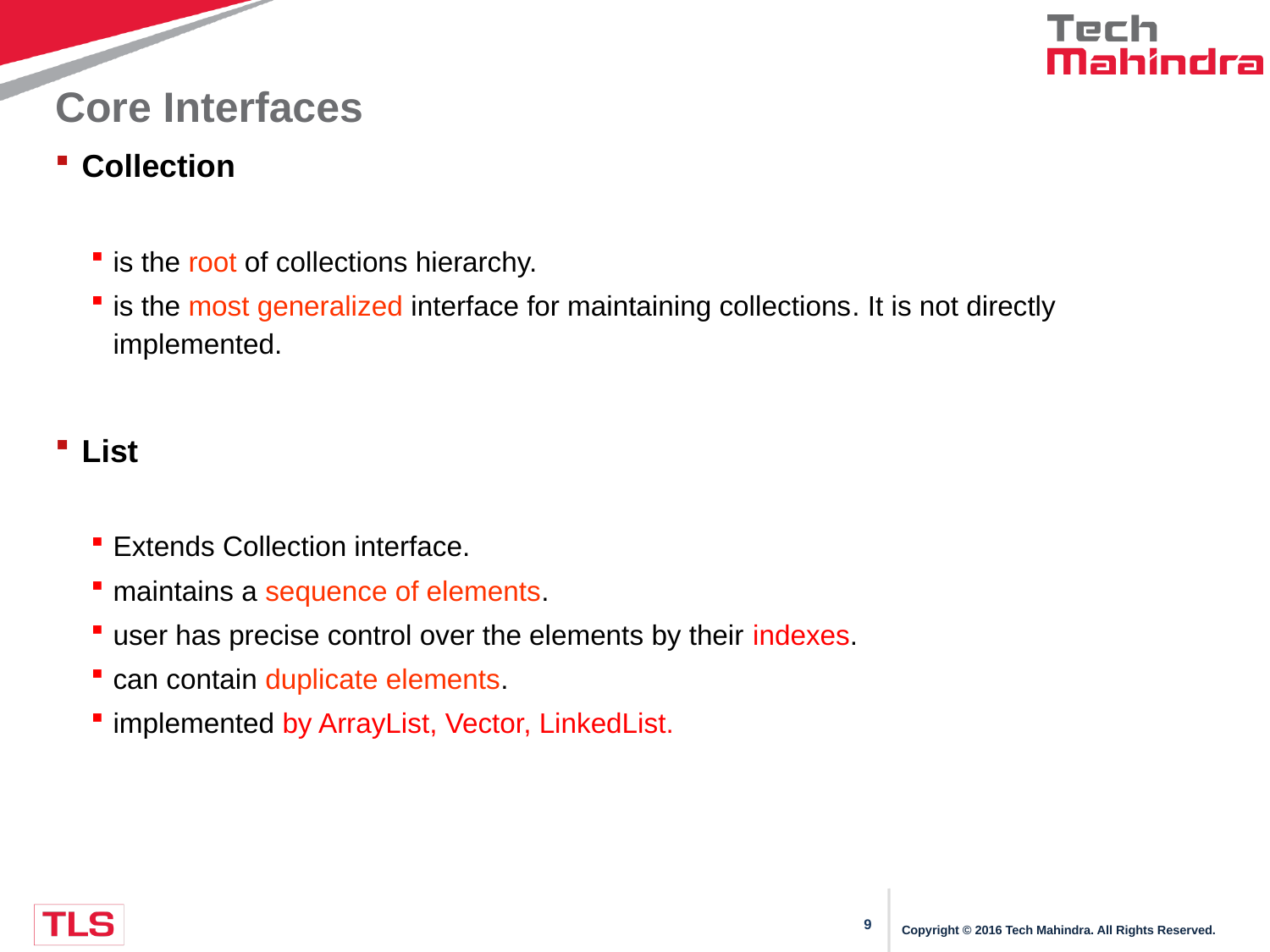

# Core Interfaces
Collection

is the root of collections hierarchy.
is the most generalized interface for maintaining collections. It is not directly implemented.

List

Extends Collection interface.
maintains a sequence of elements.
user has precise control over the elements by their indexes.
can contain duplicate elements.
implemented by ArrayList, Vector, LinkedList.
Copyright © 2016 Tech Mahindra. All Rights Reserved.